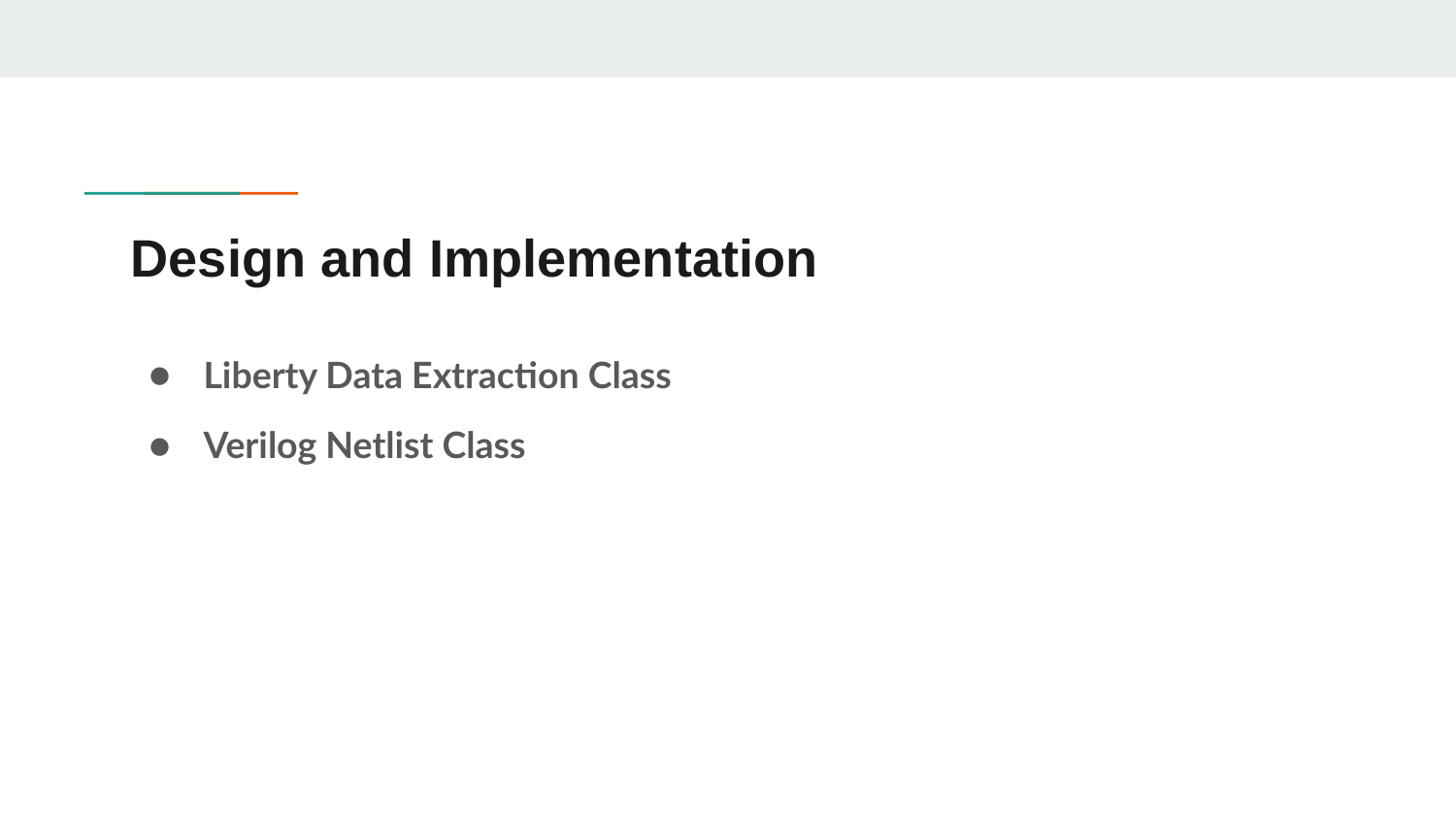

# Design and Implementation
Liberty Data Extraction Class
Verilog Netlist Class